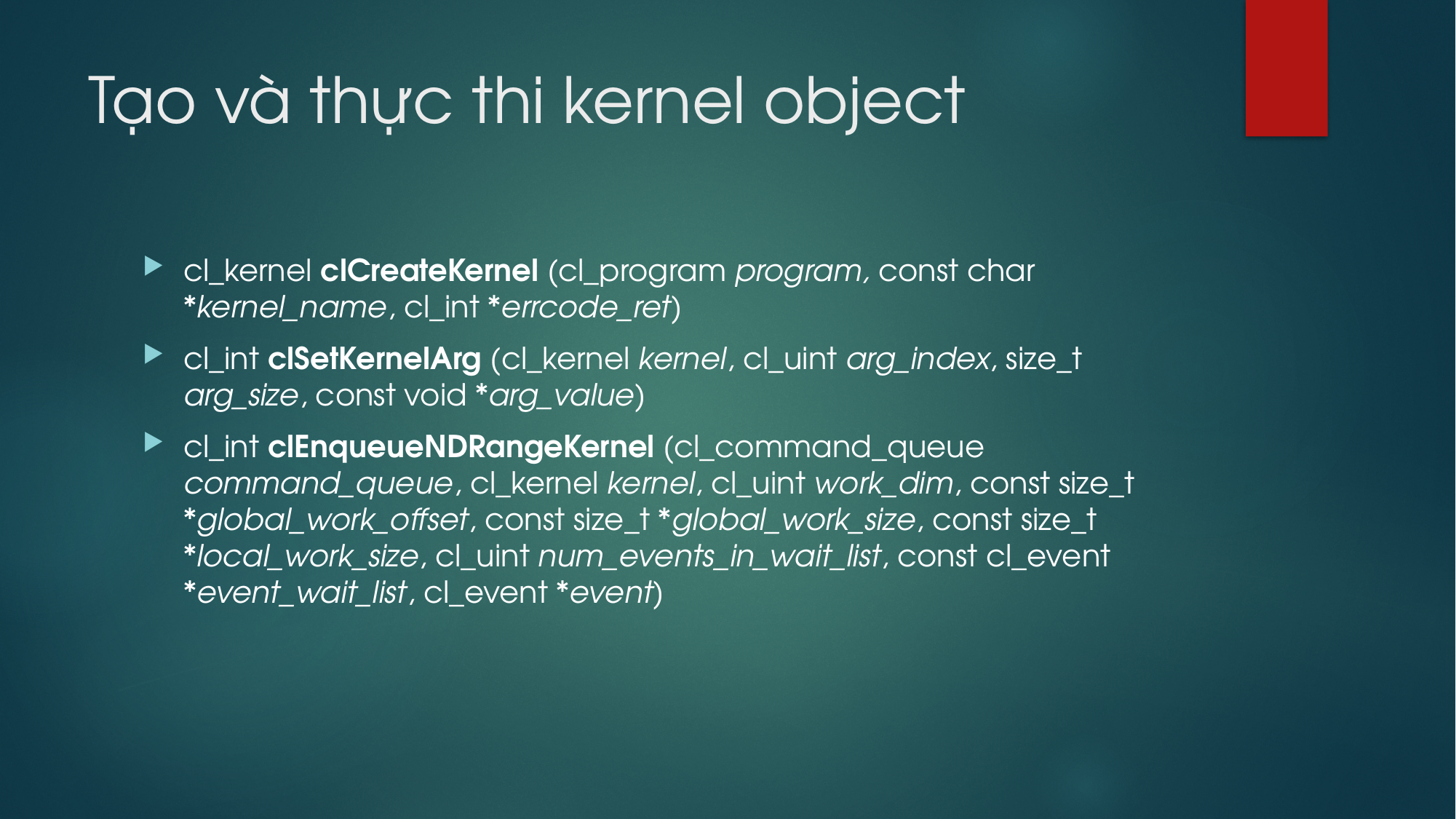

# Tạo và thực thi kernel object
cl_kernel clCreateKernel (cl_program program, const char *kernel_name, cl_int *errcode_ret)
cl_int clSetKernelArg (cl_kernel kernel, cl_uint arg_index, size_t arg_size, const void *arg_value)
cl_int clEnqueueNDRangeKernel (cl_command_queue command_queue, cl_kernel kernel, cl_uint work_dim, const size_t *global_work_offset, const size_t *global_work_size, const size_t *local_work_size, cl_uint num_events_in_wait_list, const cl_event *event_wait_list, cl_event *event)